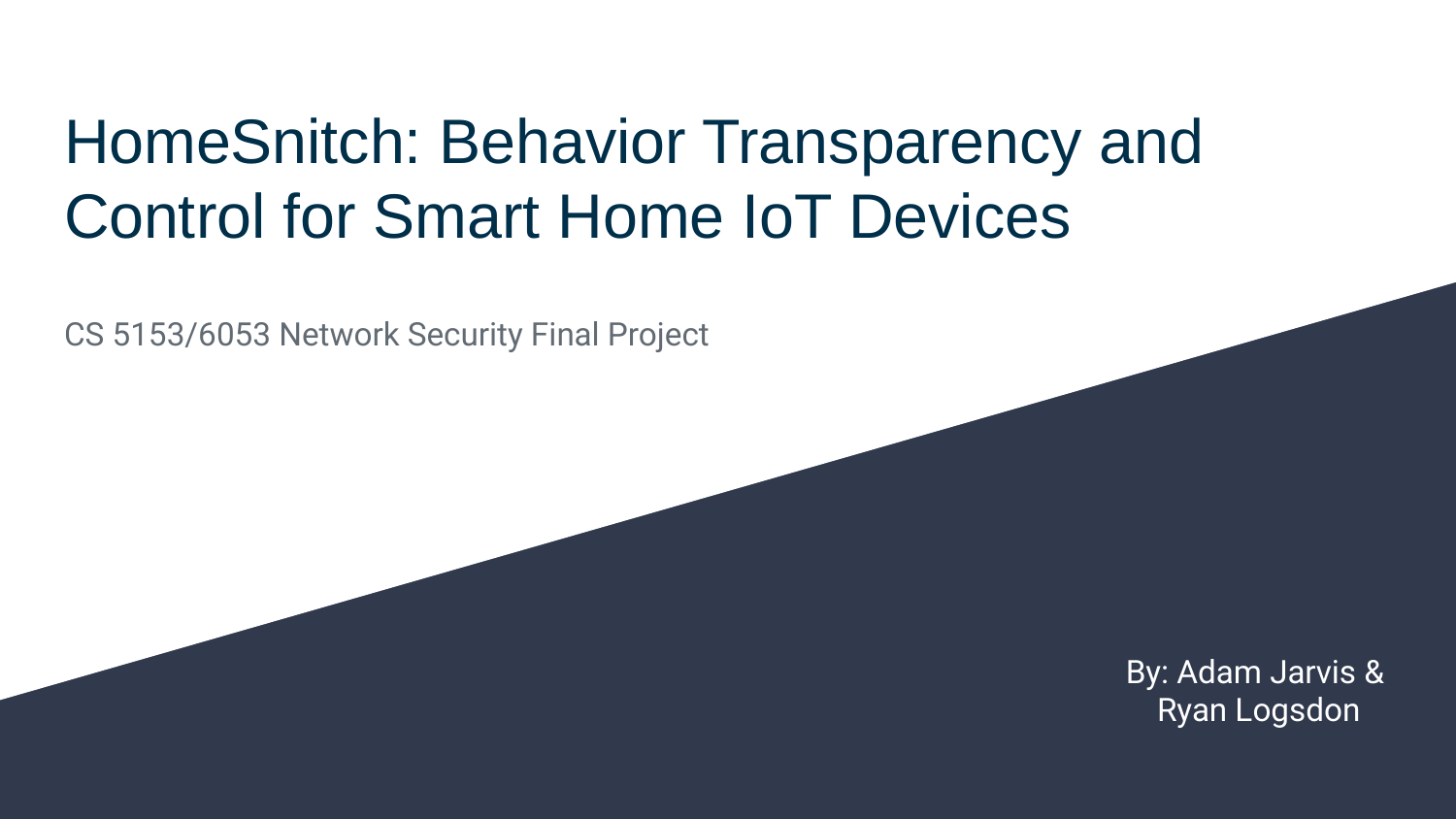

# HomeSnitch: Behavior Transparency and Control for Smart Home IoT Devices
CS 5153/6053 Network Security Final Project
By: Adam Jarvis &
Ryan Logsdon